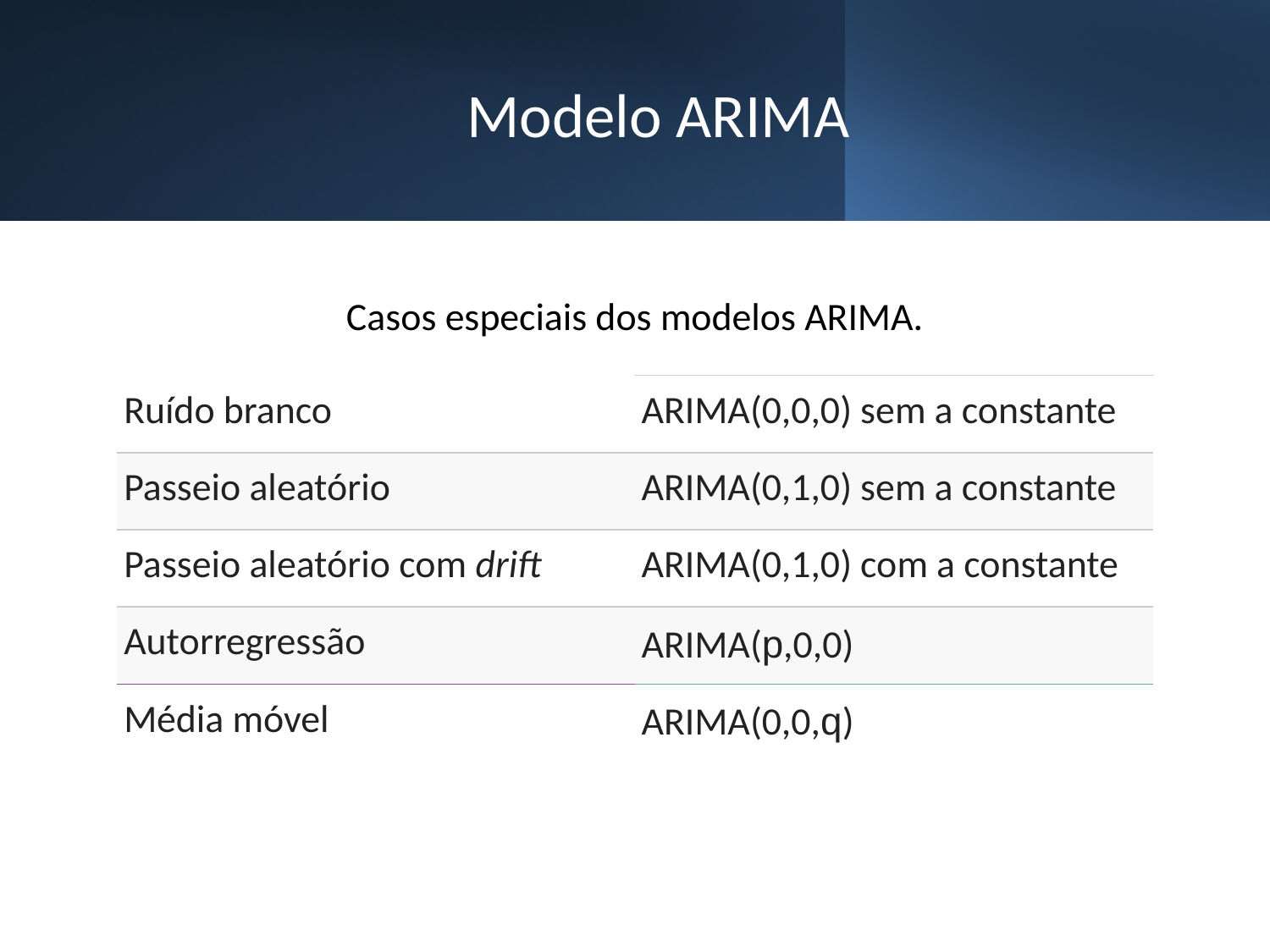

# Modelo ARIMA
| Casos especiais dos modelos ARIMA. |  |
| --- | --- |
| Ruído branco | ARIMA(0,0,0) sem a constante |
| Passeio aleatório | ARIMA(0,1,0) sem a constante |
| Passeio aleatório com drift | ARIMA(0,1,0) com a constante |
| Autorregressão | ARIMA(p,0,0) |
| Média móvel | ARIMA(0,0,q) |